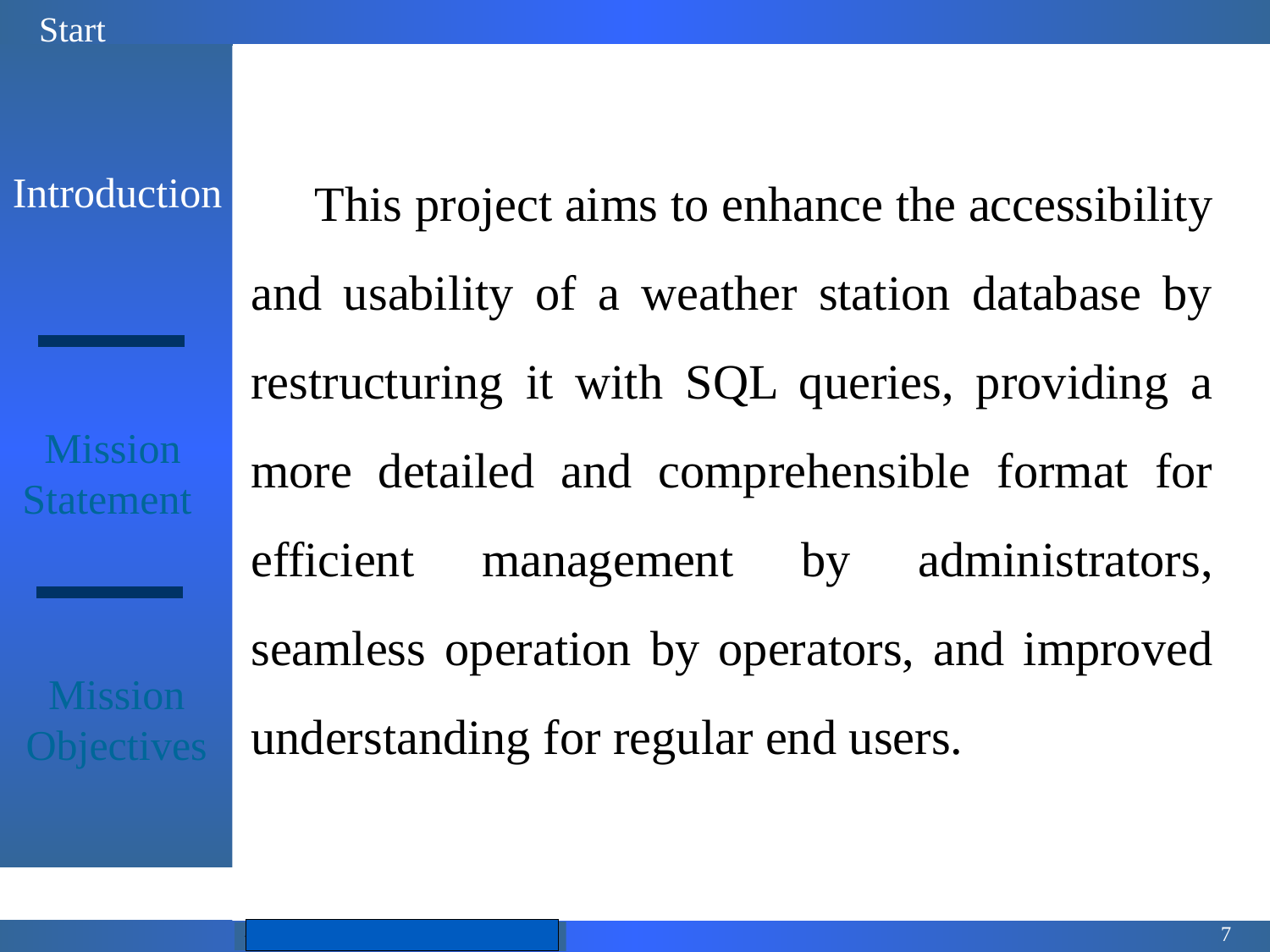

Start
     This project aims to enhance the accessibility and usability of a weather station database by restructuring it with SQL queries, providing a more detailed and comprehensible format for efficient management by administrators, seamless operation by operators, and improved understanding for regular end users.
Introduction

Mission Statement

Mission Objectives